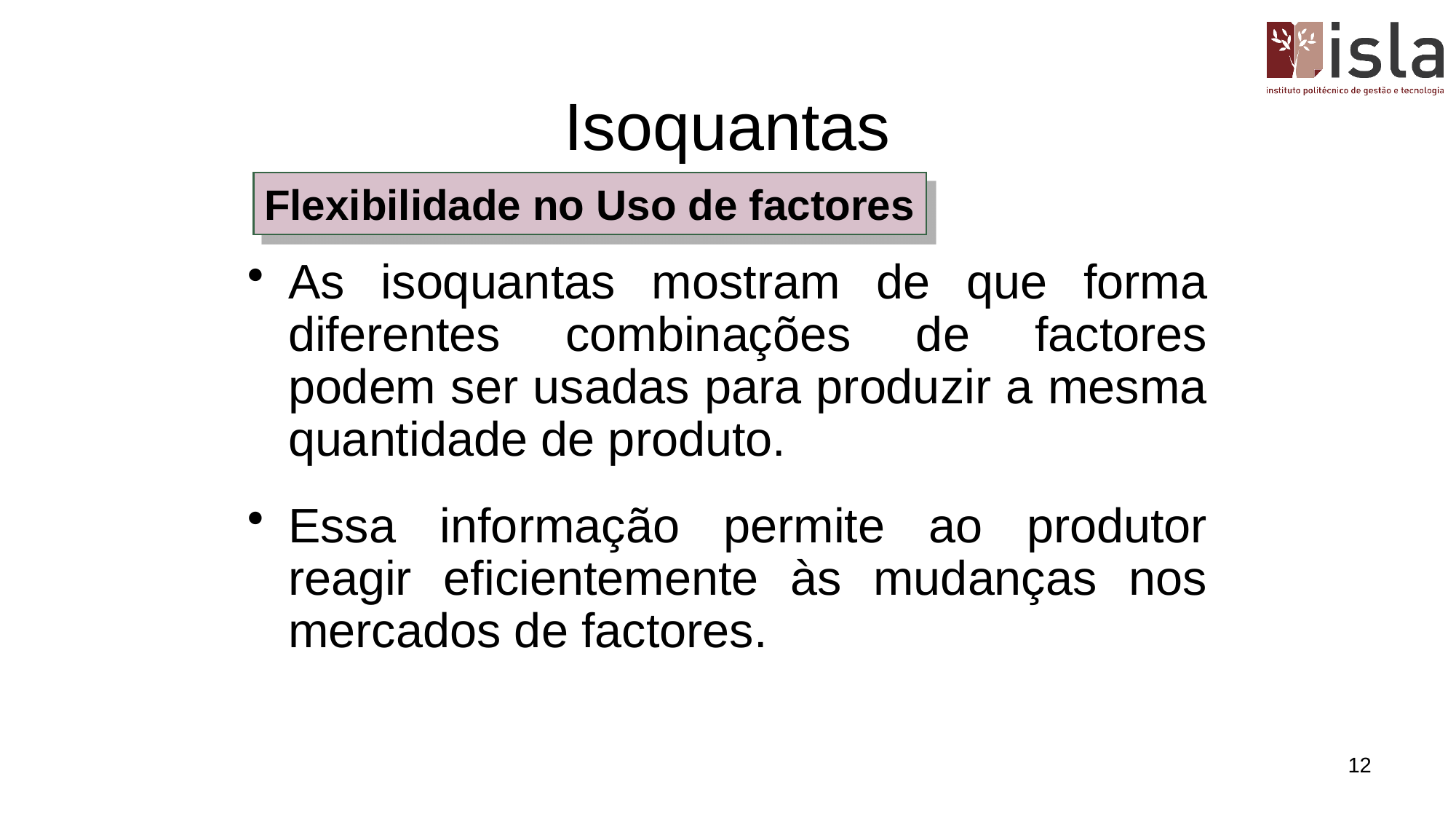

# Isoquantas
Flexibilidade no Uso de factores
As isoquantas mostram de que forma diferentes combinações de factores podem ser usadas para produzir a mesma quantidade de produto.
Essa informação permite ao produtor reagir eficientemente às mudanças nos mercados de factores.
12